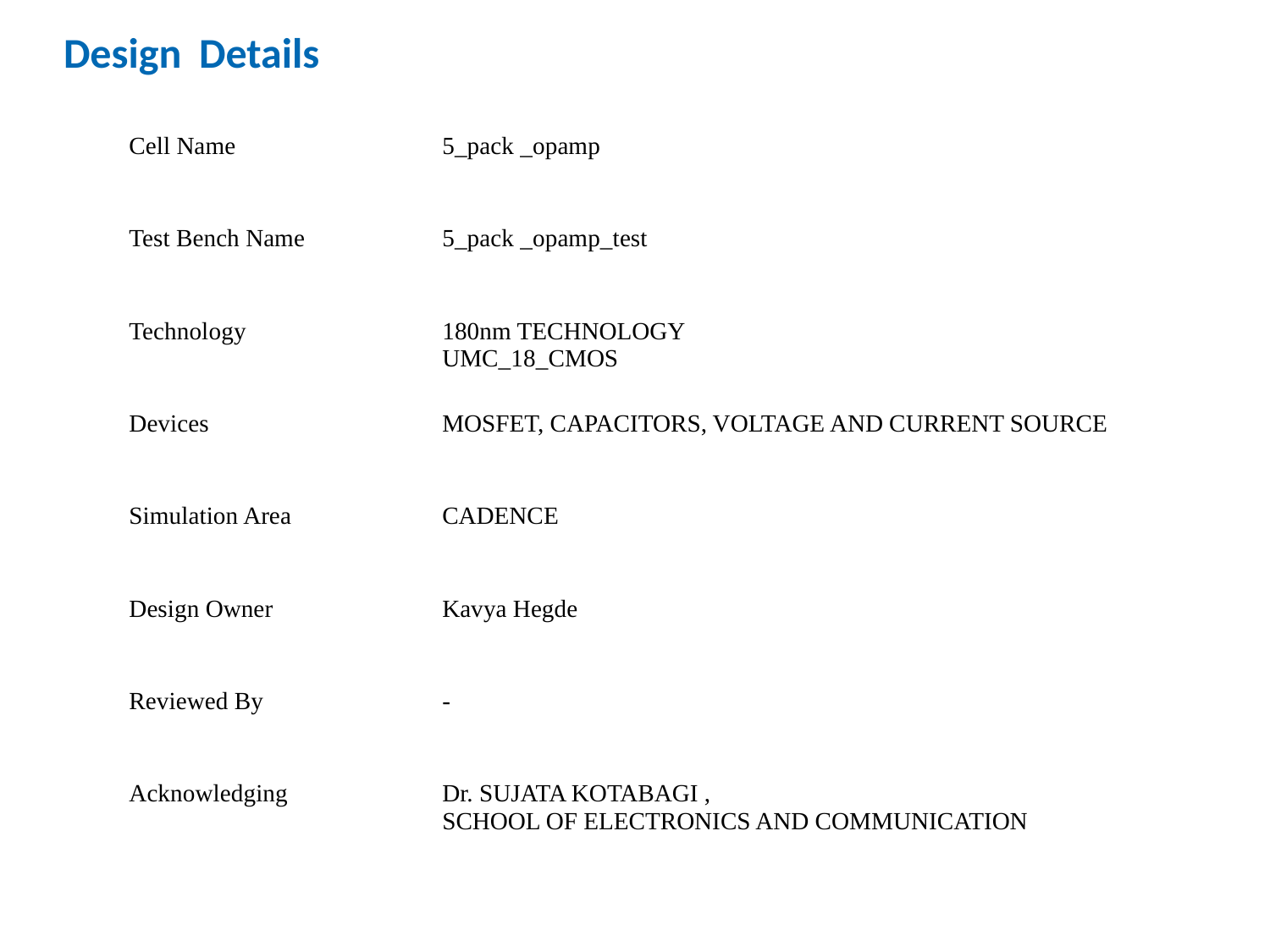

# Design Details
| Cell Name | 5\_pack \_opamp |
| --- | --- |
| Test Bench Name | 5\_pack \_opamp\_test |
| Technology | 180nm TECHNOLOGY UMC\_18\_CMOS |
| Devices | MOSFET, CAPACITORS, VOLTAGE AND CURRENT SOURCE |
| Simulation Area | CADENCE |
| Design Owner | Kavya Hegde |
| Reviewed By | - |
| Acknowledging | Dr. SUJATA KOTABAGI , SCHOOL OF ELECTRONICS AND COMMUNICATION |